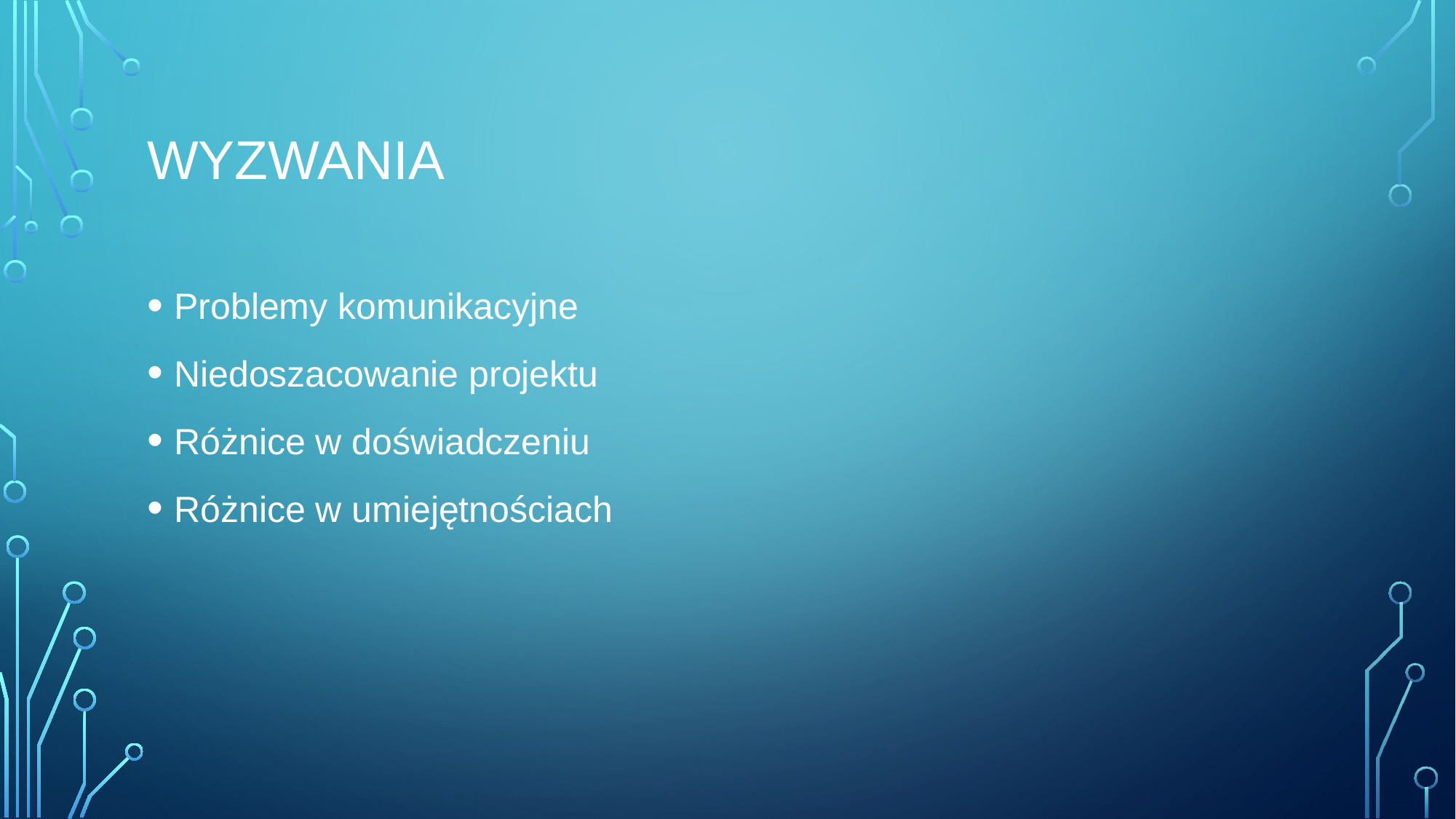

# Wyzwania
Problemy komunikacyjne
Niedoszacowanie projektu
Różnice w doświadczeniu
Różnice w umiejętnościach